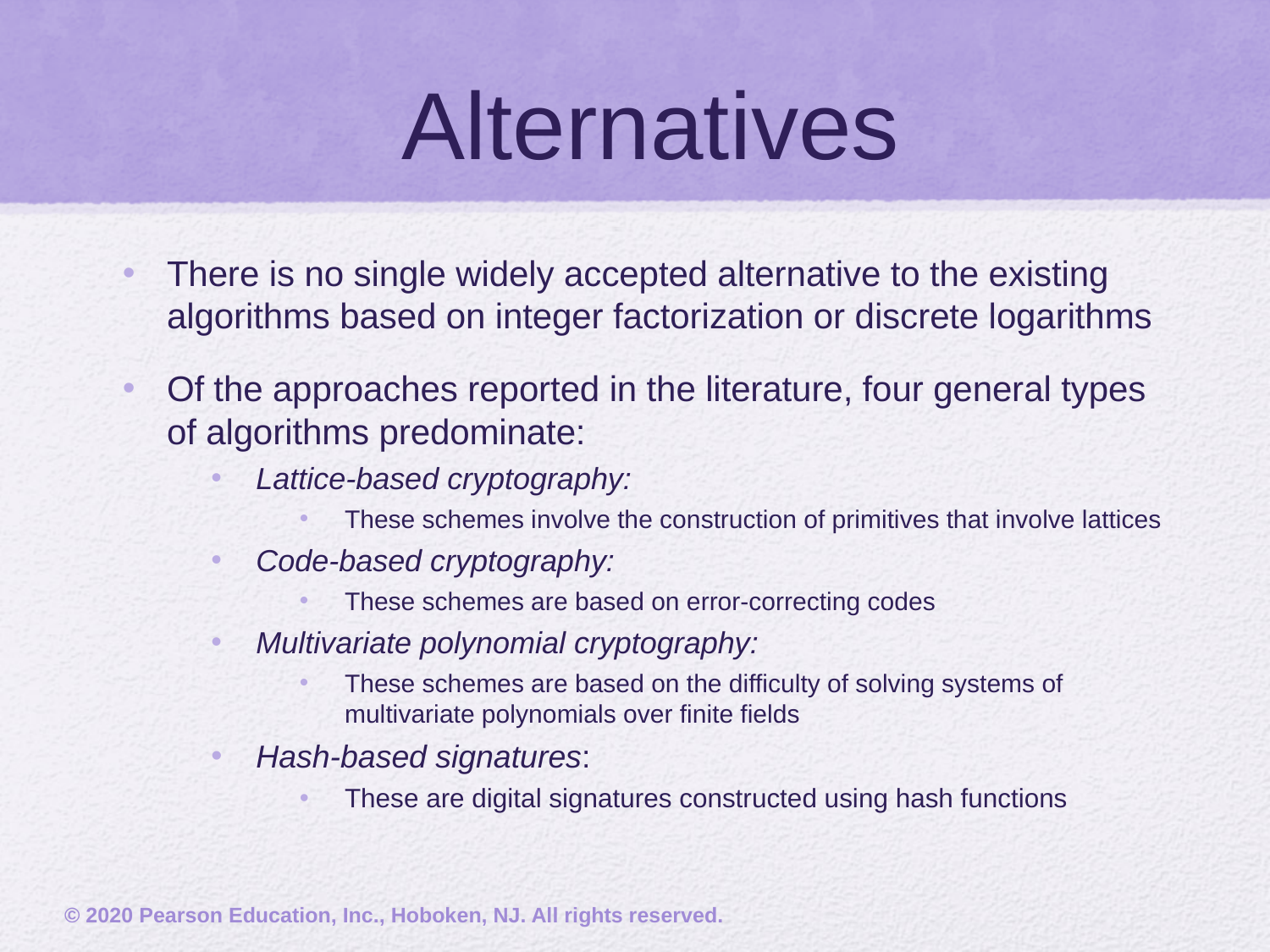

# Alternatives
There is no single widely accepted alternative to the existing algorithms based on integer factorization or discrete logarithms
Of the approaches reported in the literature, four general types of algorithms predominate:
Lattice-based cryptography:
These schemes involve the construction of primitives that involve lattices
Code-based cryptography:
These schemes are based on error-correcting codes
Multivariate polynomial cryptography:
These schemes are based on the difficulty of solving systems of multivariate polynomials over finite fields
Hash-based signatures:
These are digital signatures constructed using hash functions
© 2020 Pearson Education, Inc., Hoboken, NJ. All rights reserved.